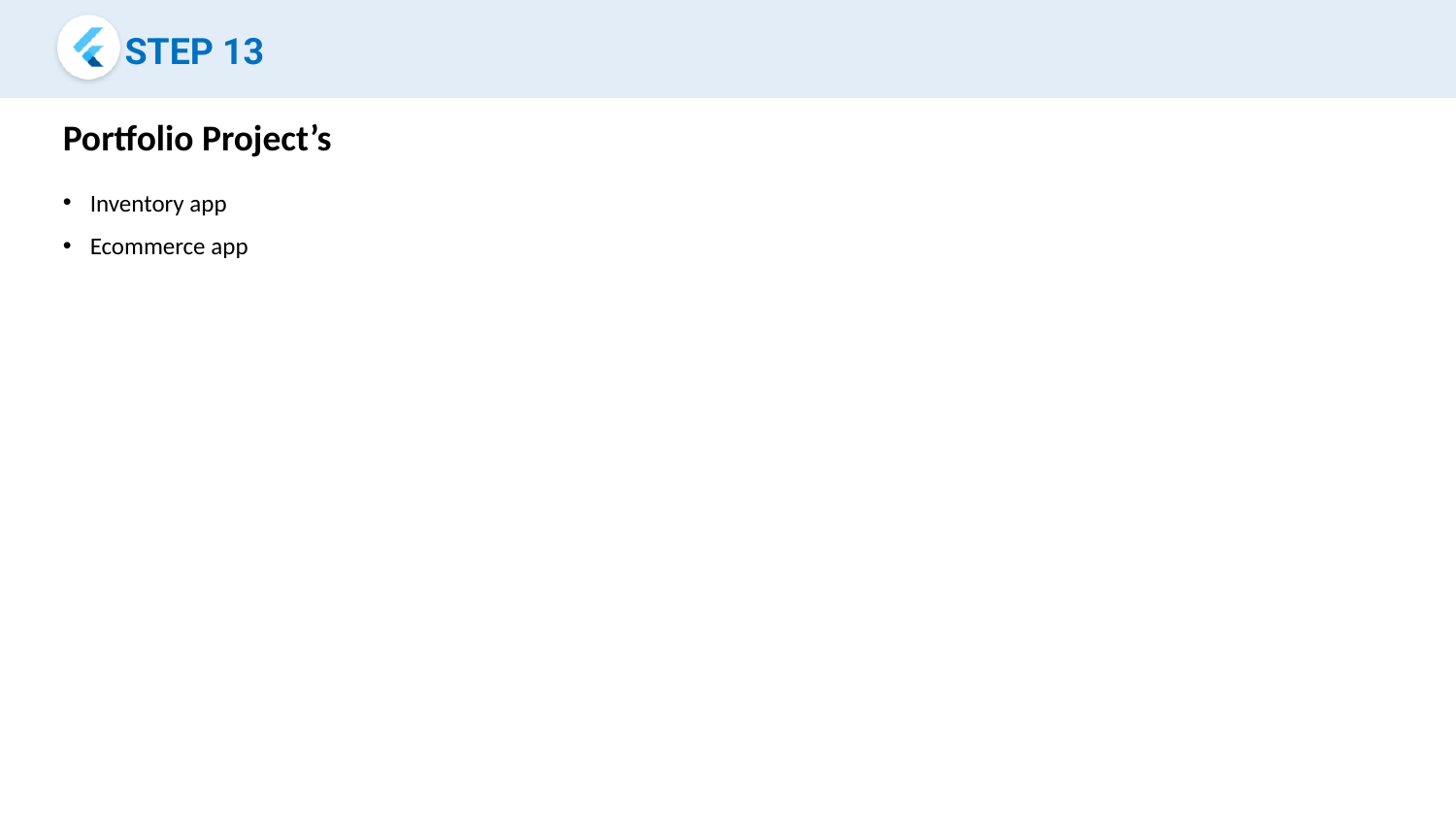

STEP 13
Portfolio Project’s
Inventory app
Ecommerce app